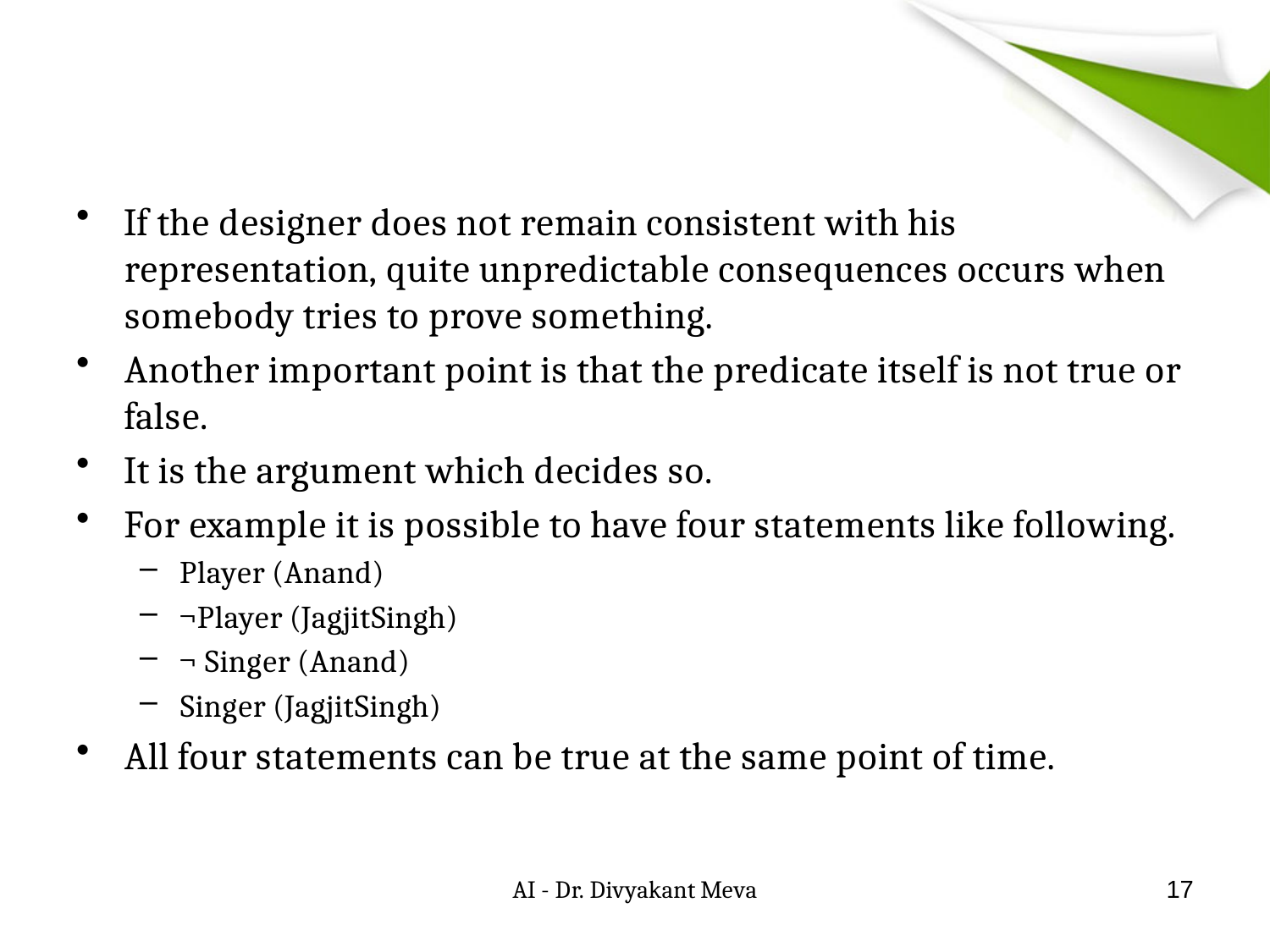

#
If the designer does not remain consistent with his representation, quite unpredictable consequences occurs when somebody tries to prove something.
Another important point is that the predicate itself is not true or false.
It is the argument which decides so.
For example it is possible to have four statements like following.
Player (Anand)
¬Player (JagjitSingh)
¬ Singer (Anand)
Singer (JagjitSingh)
All four statements can be true at the same point of time.
AI - Dr. Divyakant Meva
17